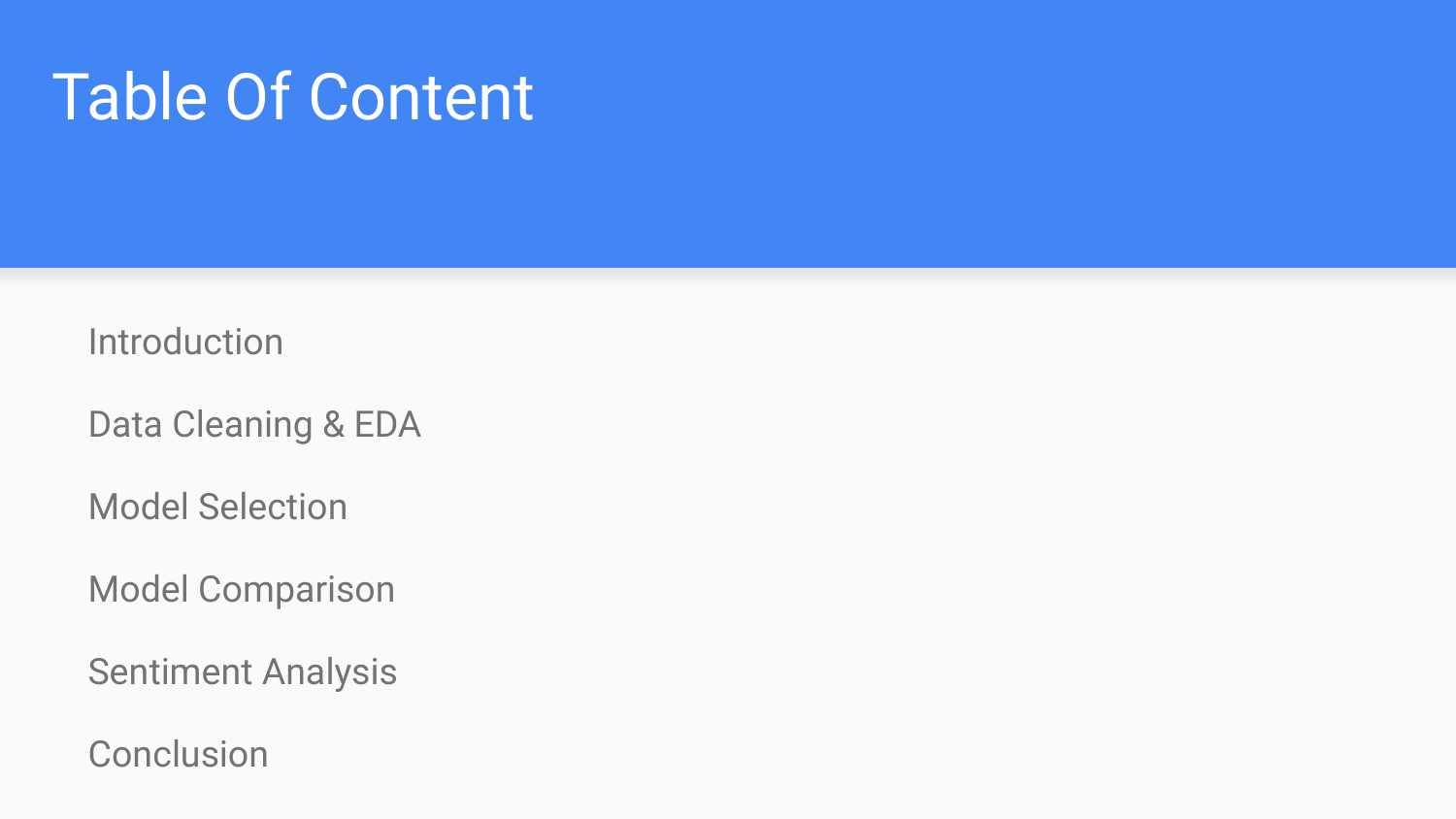

# Table Of Content
Introduction
Data Cleaning & EDA
Model Selection
Model Comparison
Sentiment Analysis
Conclusion